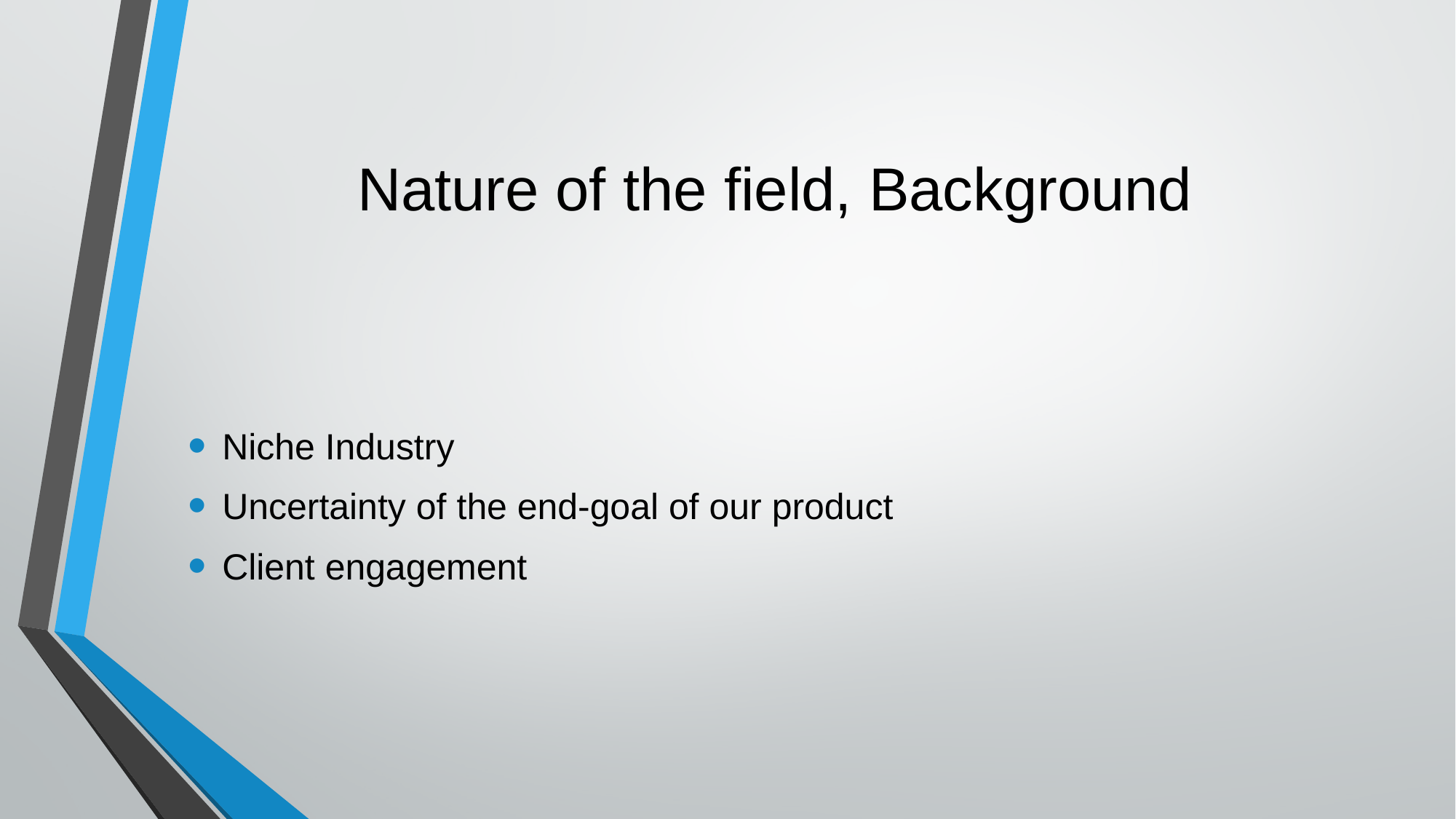

# Nature of the field, Background
Niche Industry
Uncertainty of the end-goal of our product
Client engagement